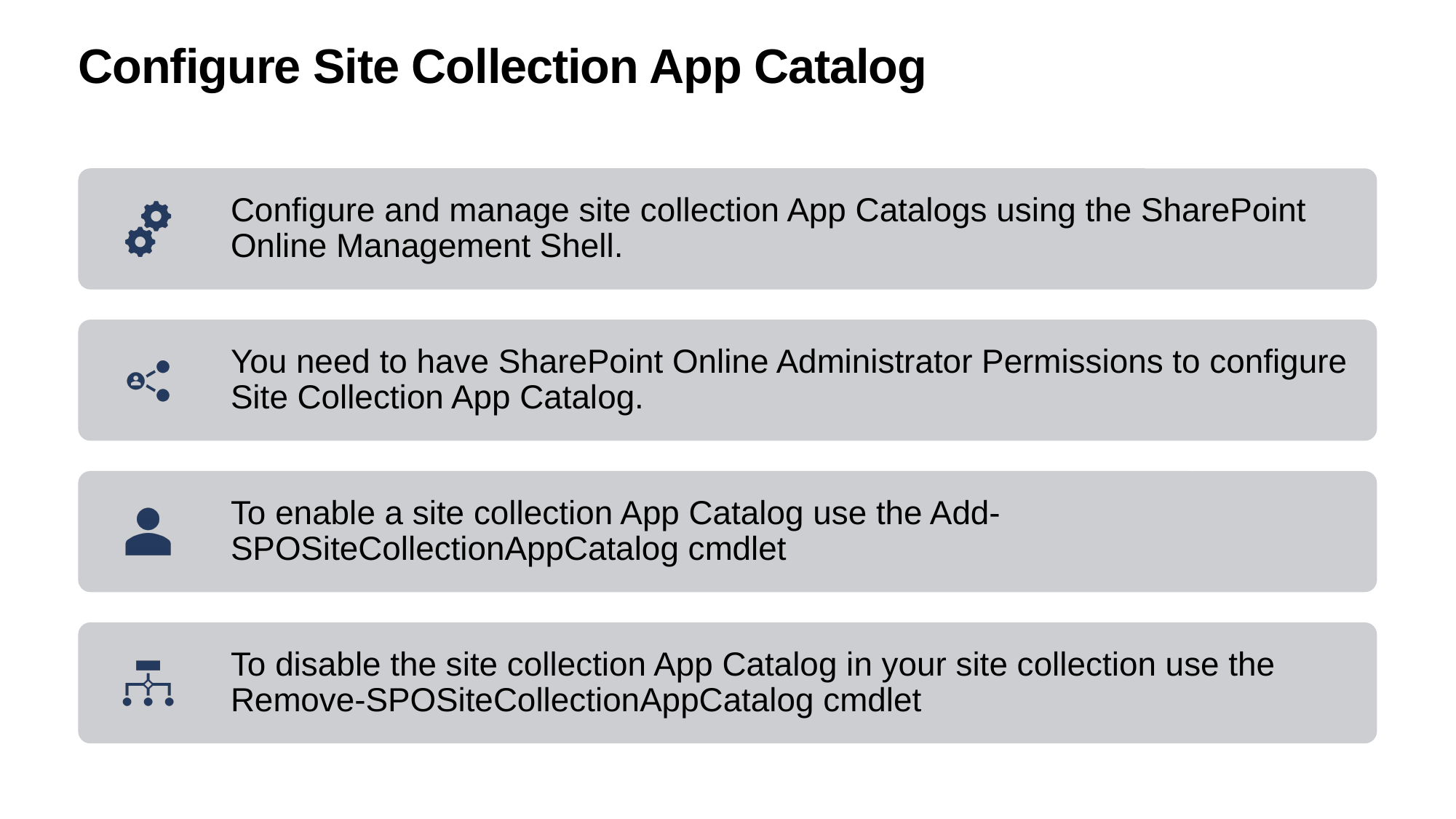

# Configure Site Collection App Catalog
Configure and manage site collection App Catalogs using the SharePoint Online Management Shell.
You need to have SharePoint Online Administrator Permissions to configure Site Collection App Catalog.
To enable a site collection App Catalog use the Add-SPOSiteCollectionAppCatalog cmdlet
To disable the site collection App Catalog in your site collection use the Remove-SPOSiteCollectionAppCatalog cmdlet